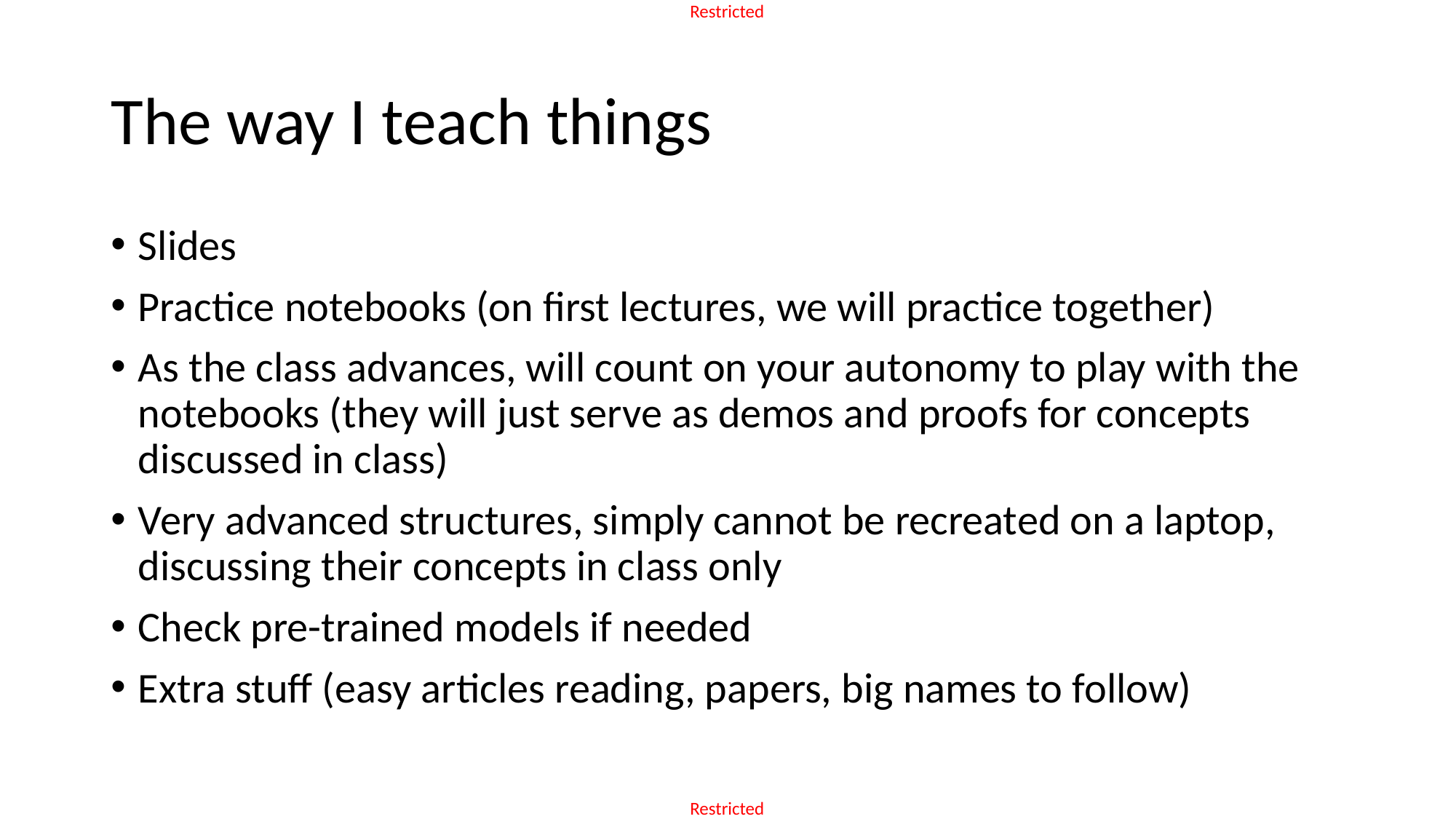

# The way I teach things
Slides
Practice notebooks (on first lectures, we will practice together)
As the class advances, will count on your autonomy to play with the notebooks (they will just serve as demos and proofs for concepts discussed in class)
Very advanced structures, simply cannot be recreated on a laptop, discussing their concepts in class only
Check pre-trained models if needed
Extra stuff (easy articles reading, papers, big names to follow)